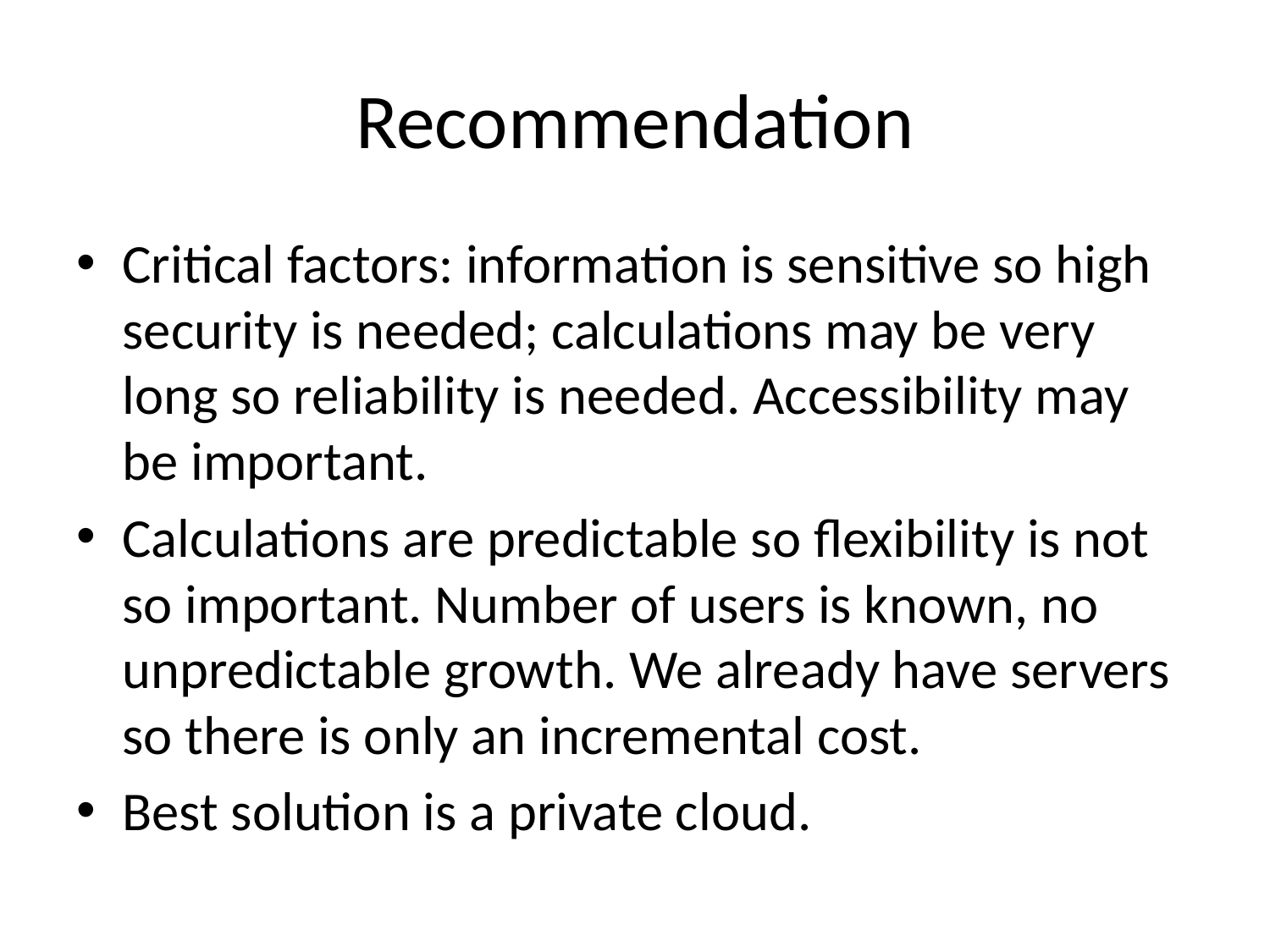

# Recommendation
Critical factors: information is sensitive so high security is needed; calculations may be very long so reliability is needed. Accessibility may be important.
Calculations are predictable so flexibility is not so important. Number of users is known, no unpredictable growth. We already have servers so there is only an incremental cost.
Best solution is a private cloud.